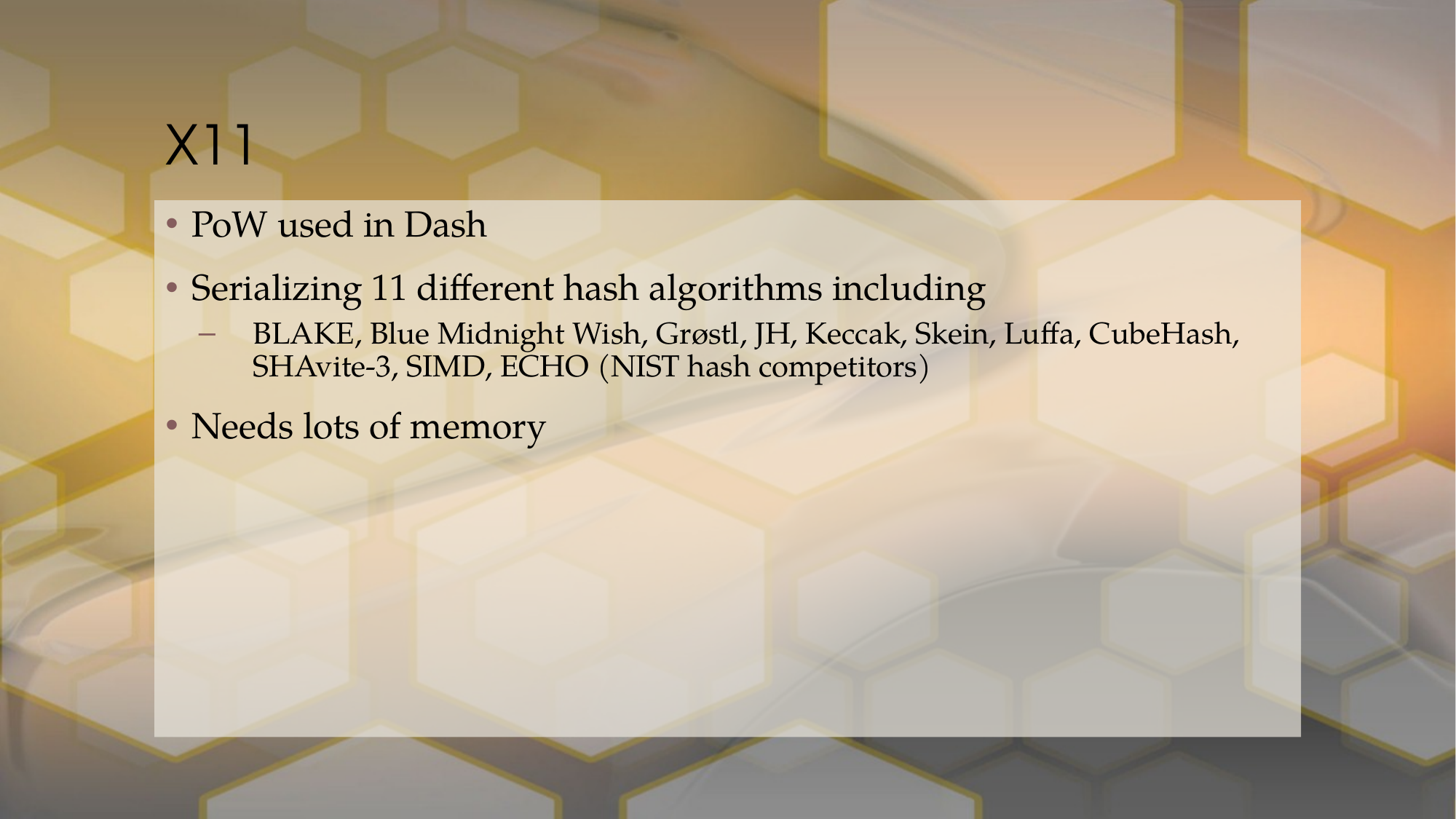

# X11
PoW used in Dash
Serializing 11 different hash algorithms including
BLAKE, Blue Midnight Wish, Grøstl, JH, Keccak, Skein, Luffa, CubeHash, SHAvite-3, SIMD, ECHO (NIST hash competitors)
Needs lots of memory